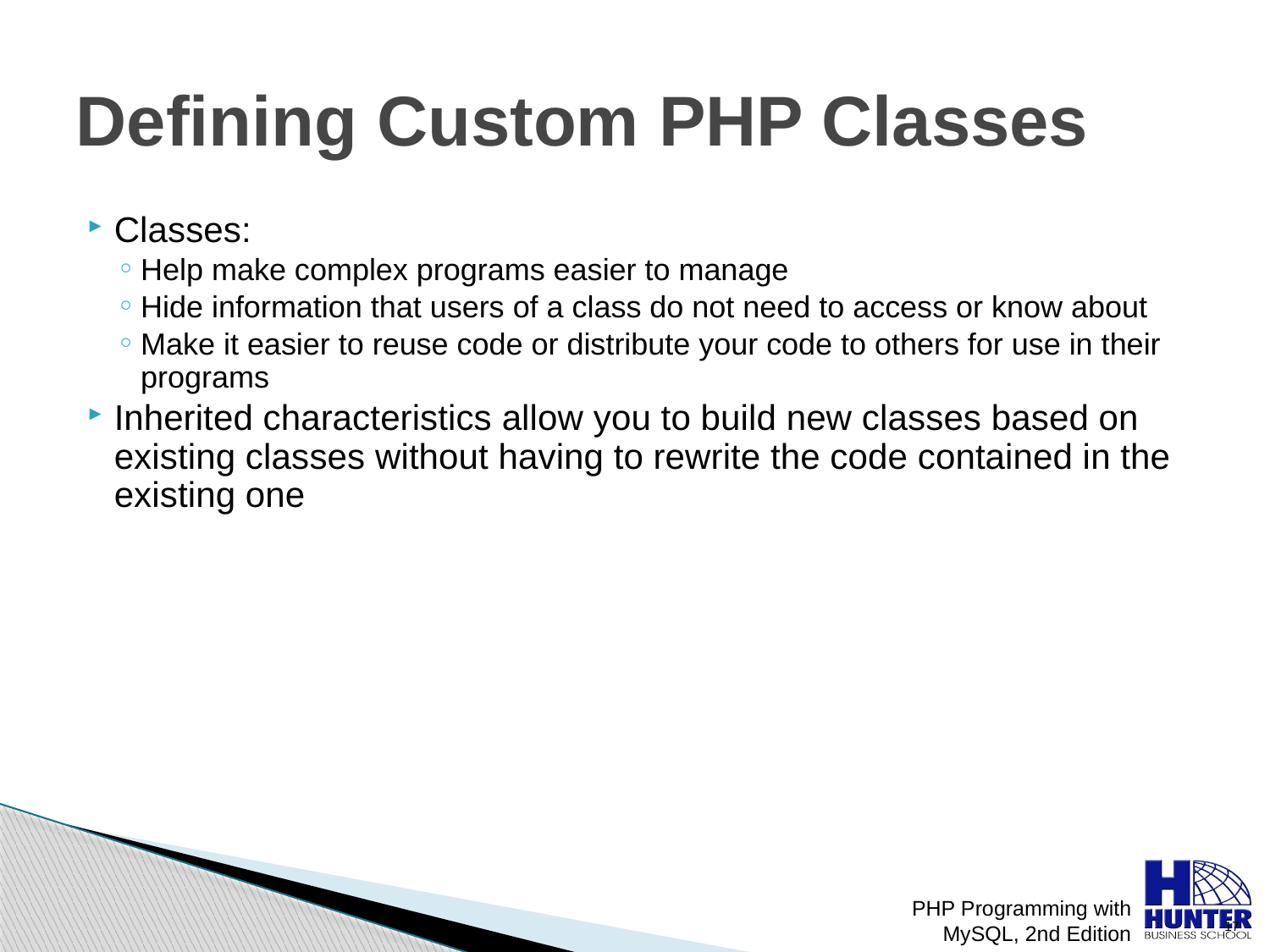

# Defining Custom PHP Classes
Classes:
Help make complex programs easier to manage
Hide information that users of a class do not need to access or know about
Make it easier to reuse code or distribute your code to others for use in their programs
Inherited characteristics allow you to build new classes based on existing classes without having to rewrite the code contained in the existing one
PHP Programming with MySQL, 2nd Edition
 17